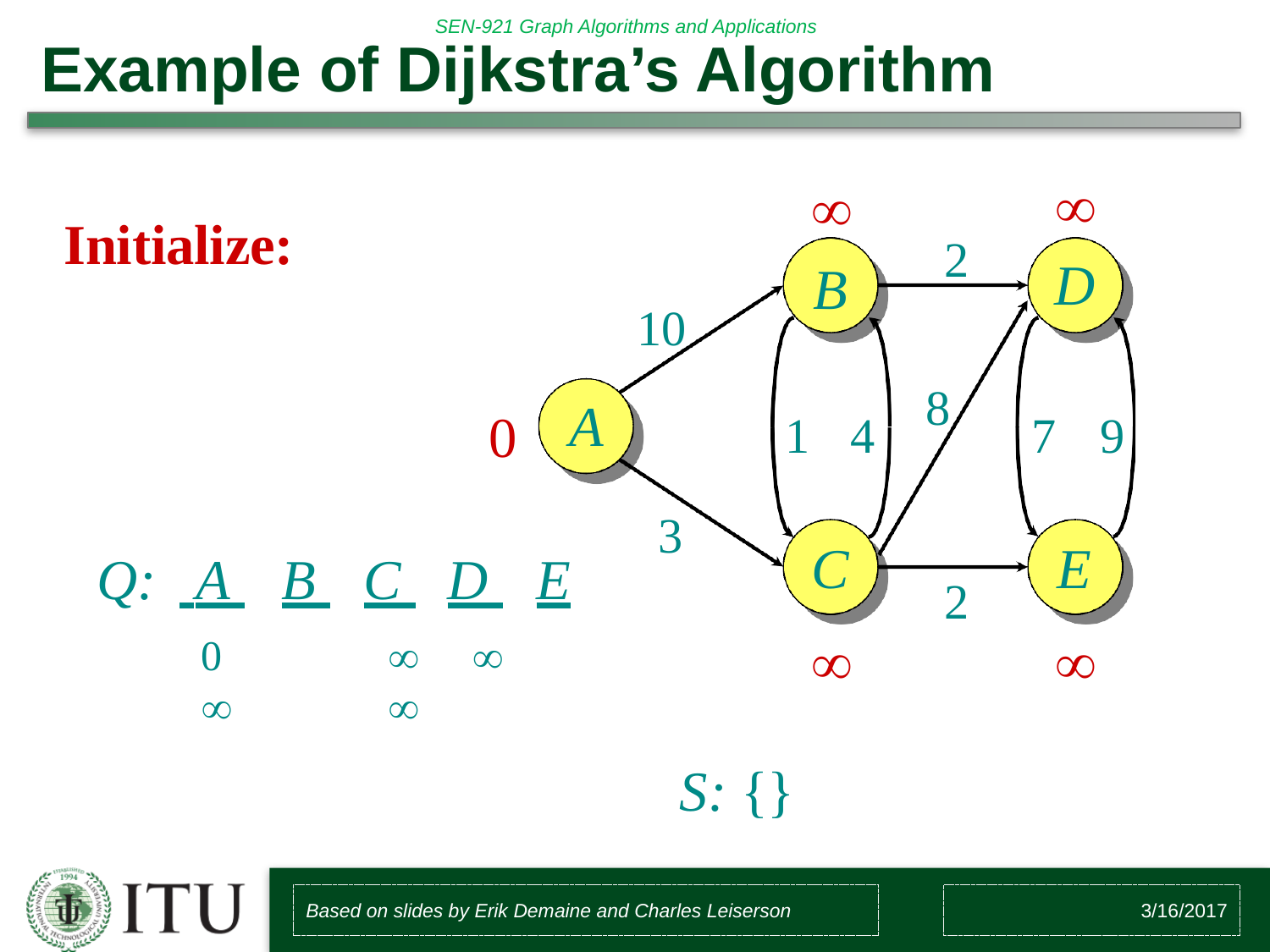

# Example of Dijkstra’s Algorithm

∞
D
∞
Initialize:
2

B
10
8
A
0
1	4
7	9

3
C
∞
E
∞
Q:	 A 	B 	C 	D 	E
0	∞	∞	∞	∞
2
S: {}
Based on slides by Erik Demaine and Charles Leiserson
3/16/2017